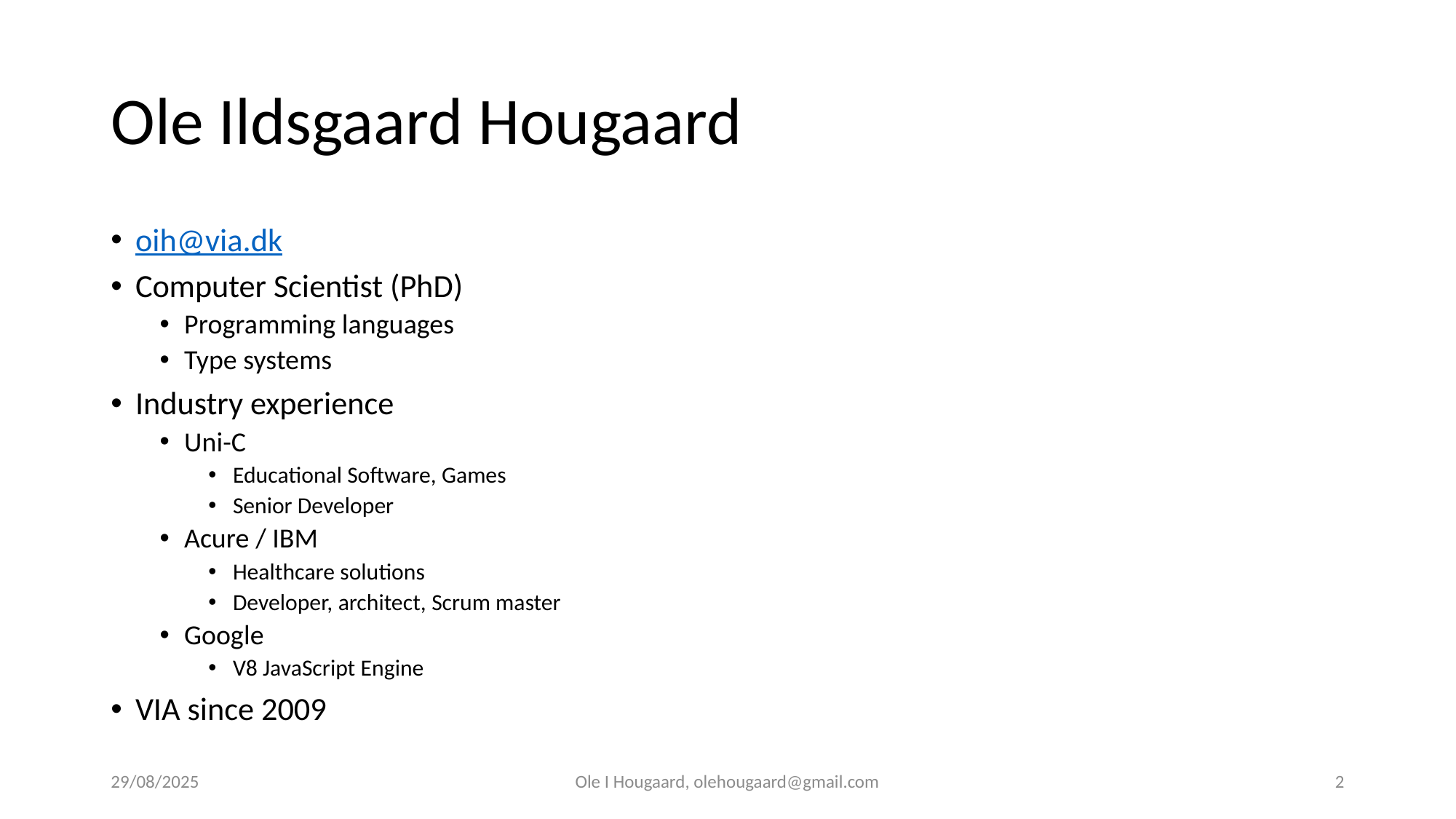

# Ole Ildsgaard Hougaard
oih@via.dk
Computer Scientist (PhD)
Programming languages
Type systems
Industry experience
Uni-C
Educational Software, Games
Senior Developer
Acure / IBM
Healthcare solutions
Developer, architect, Scrum master
Google
V8 JavaScript Engine
VIA since 2009

29/08/2025
Ole I Hougaard, olehougaard@gmail.com
2